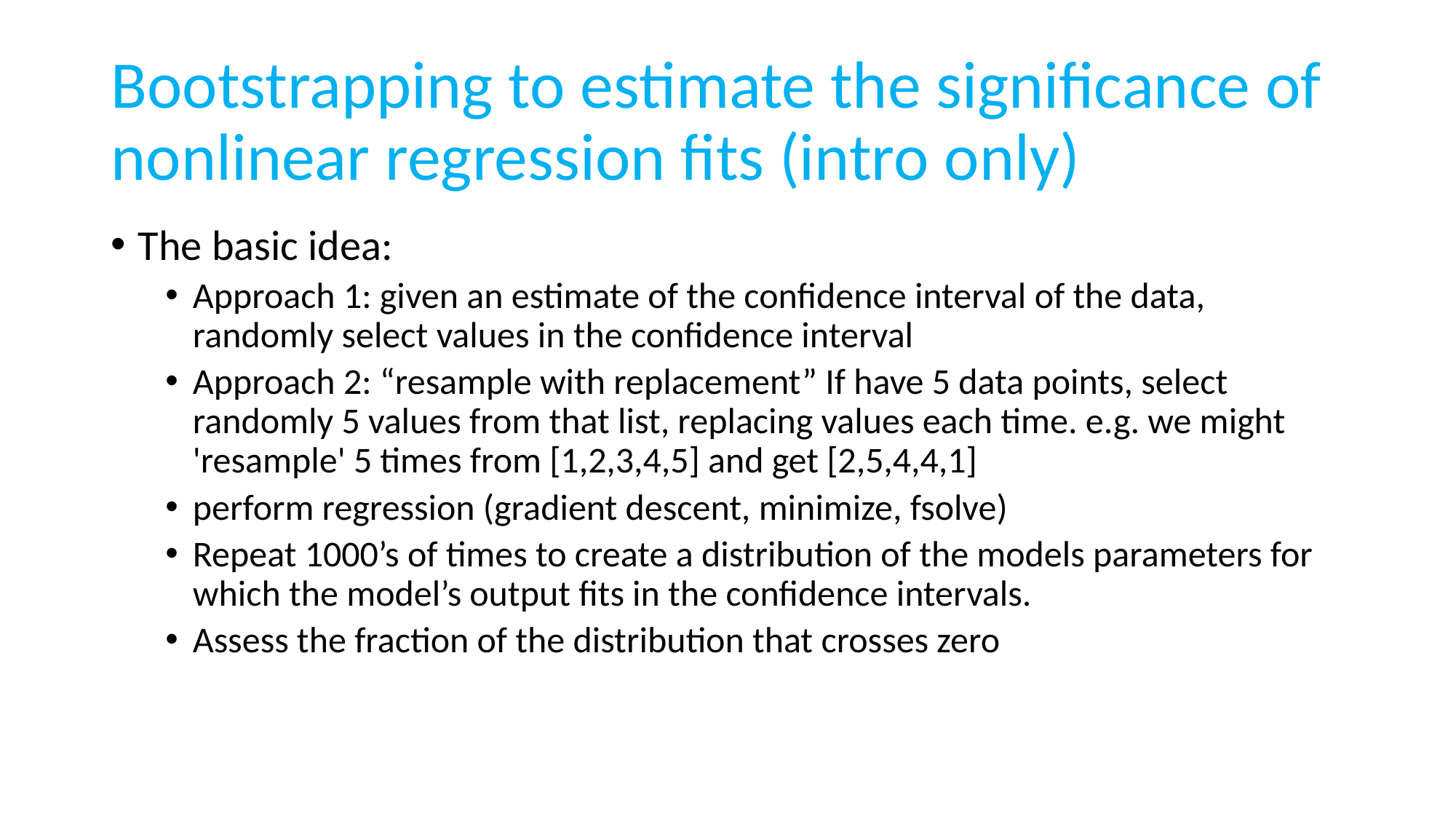

# Bootstrapping to estimate the significance of nonlinear regression fits (intro only)
The basic idea:
Approach 1: given an estimate of the confidence interval of the data, randomly select values in the confidence interval
Approach 2: “resample with replacement” If have 5 data points, select randomly 5 values from that list, replacing values each time. e.g. we might 'resample' 5 times from [1,2,3,4,5] and get [2,5,4,4,1]
perform regression (gradient descent, minimize, fsolve)
Repeat 1000’s of times to create a distribution of the models parameters for which the model’s output fits in the confidence intervals.
Assess the fraction of the distribution that crosses zero